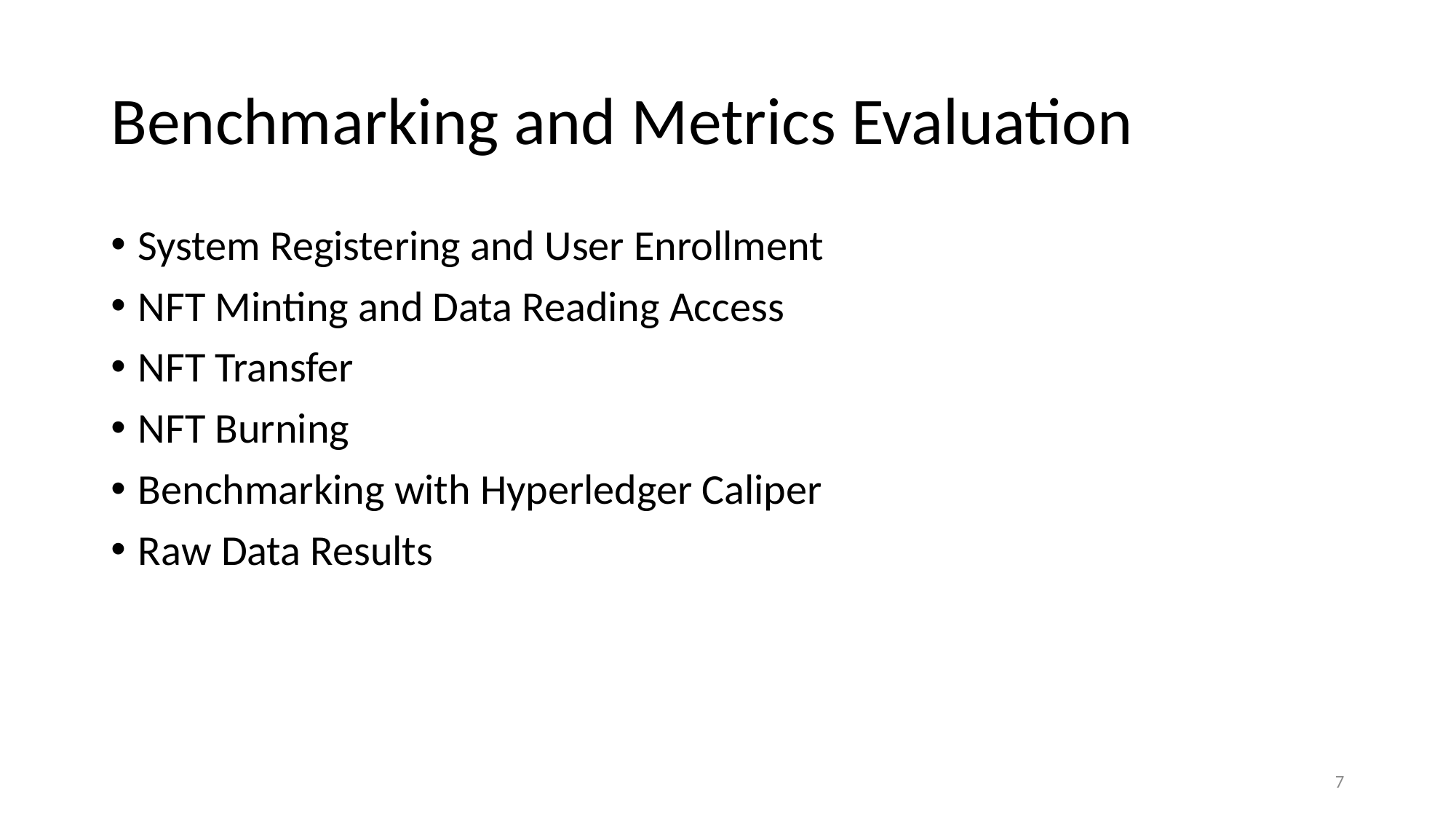

# Benchmarking and Metrics Evaluation
System Registering and User Enrollment
NFT Minting and Data Reading Access
NFT Transfer
NFT Burning
Benchmarking with Hyperledger Caliper
Raw Data Results

7